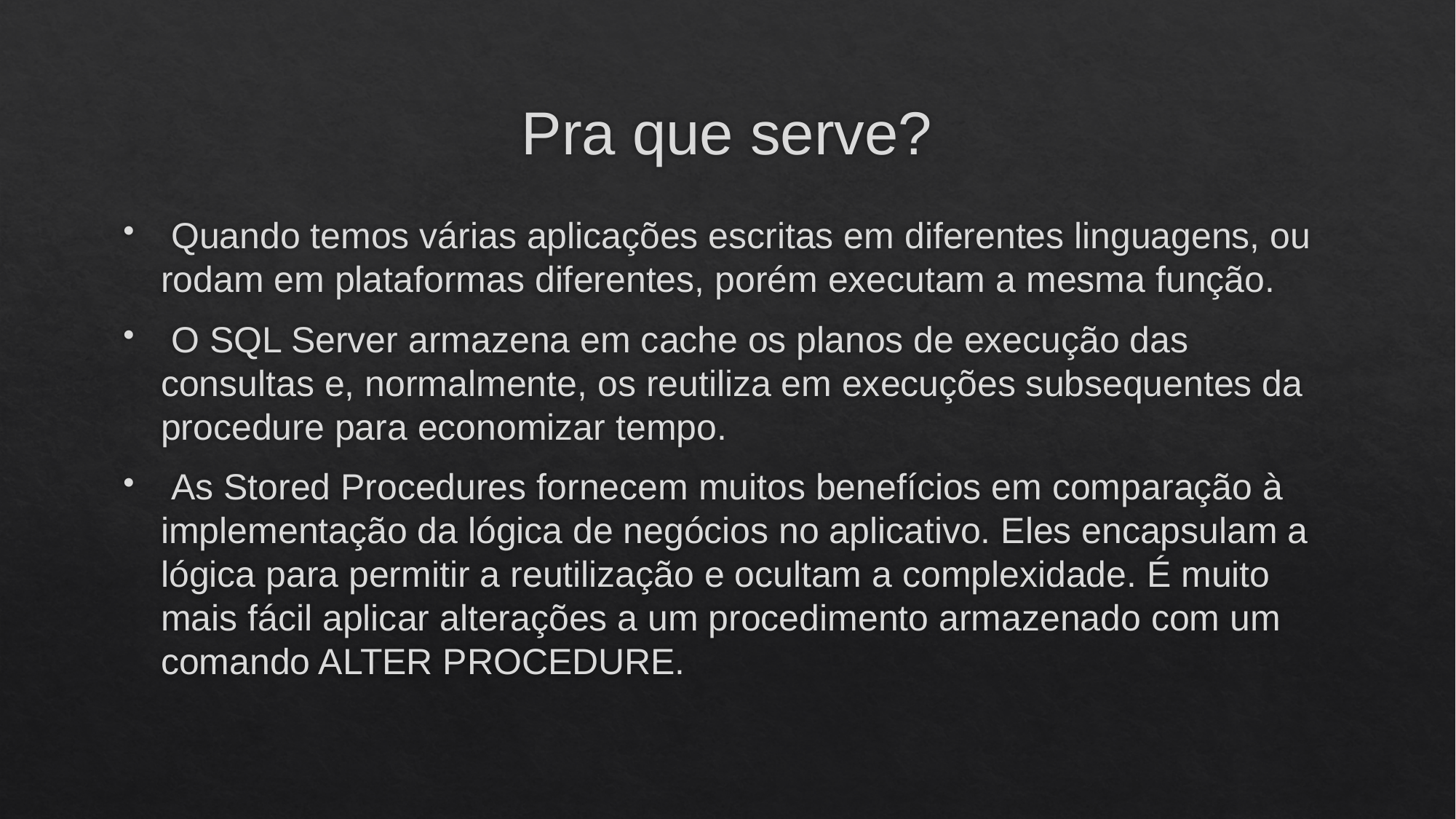

# Pra que serve?
 Quando temos várias aplicações escritas em diferentes linguagens, ou rodam em plataformas diferentes, porém executam a mesma função.
 O SQL Server armazena em cache os planos de execução das consultas e, normalmente, os reutiliza em execuções subsequentes da procedure para economizar tempo.
 As Stored Procedures fornecem muitos benefícios em comparação à implementação da lógica de negócios no aplicativo. Eles encapsulam a lógica para permitir a reutilização e ocultam a complexidade. É muito mais fácil aplicar alterações a um procedimento armazenado com um comando ALTER PROCEDURE.